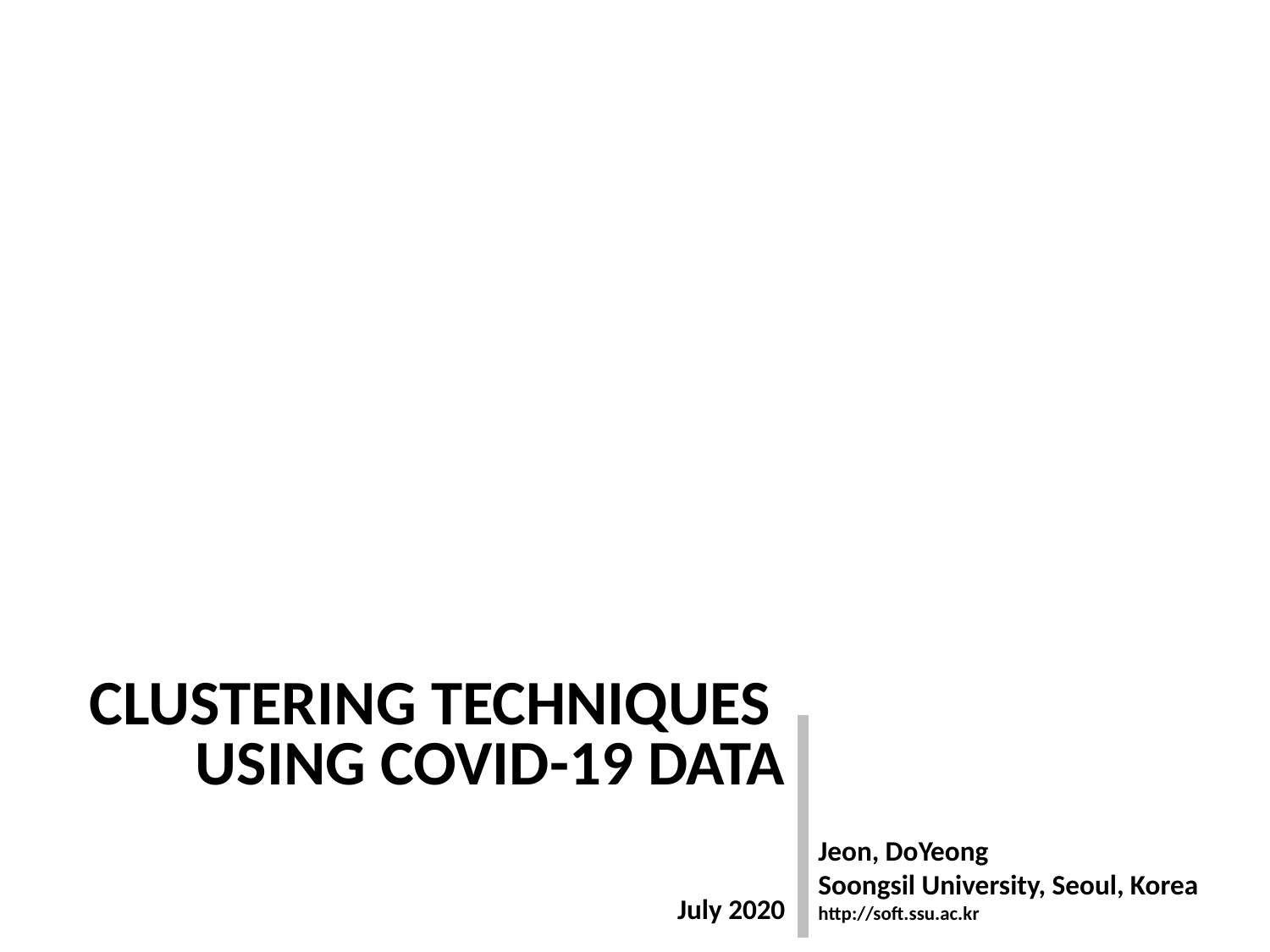

CLUSTERING techniques
using COVID-19 data

Jeon, DoYeong
Soongsil University, Seoul, Korea
http://soft.ssu.ac.kr
July 2020